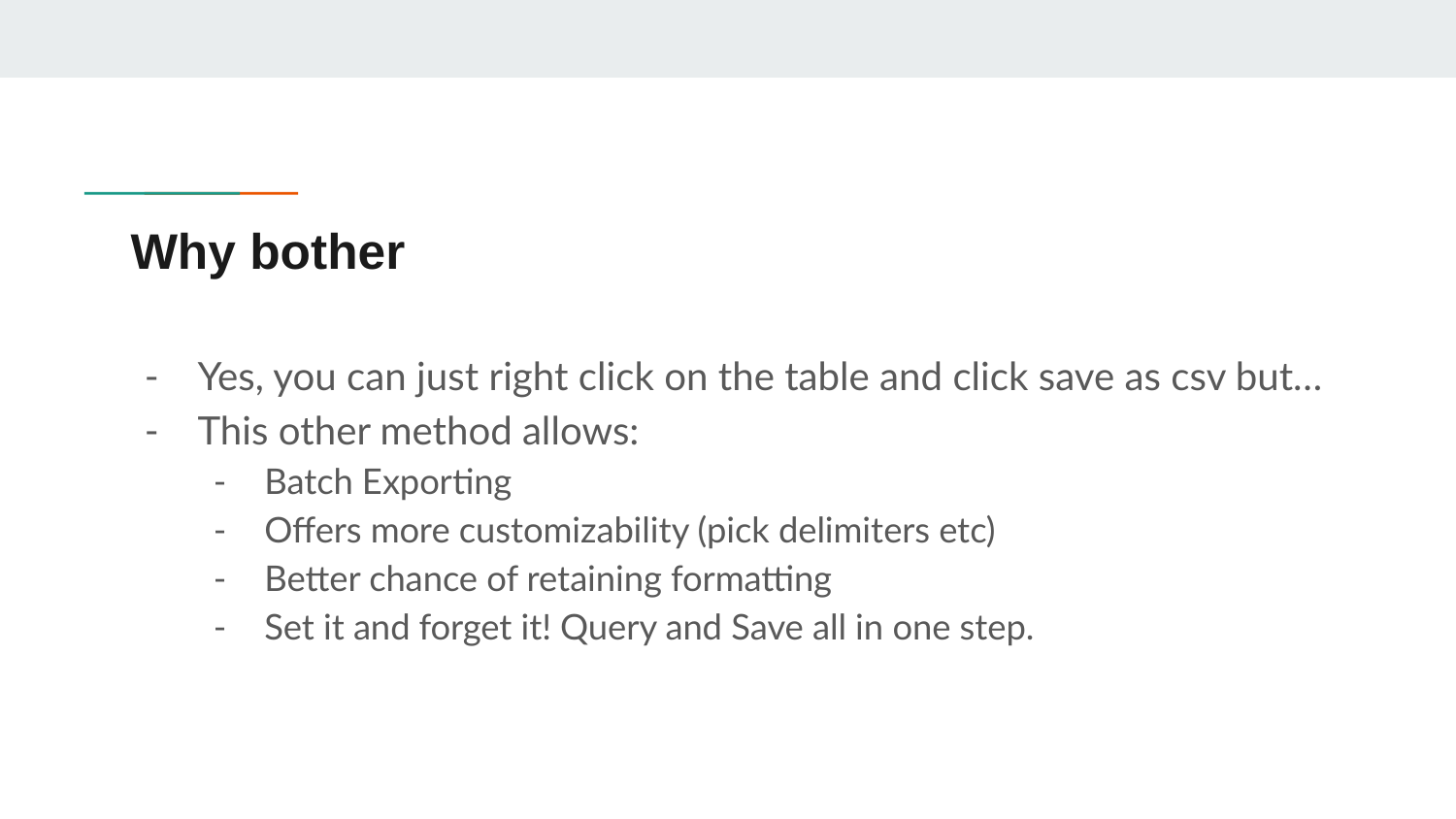

# Why bother
Yes, you can just right click on the table and click save as csv but…
This other method allows:
Batch Exporting
Offers more customizability (pick delimiters etc)
Better chance of retaining formatting
Set it and forget it! Query and Save all in one step.